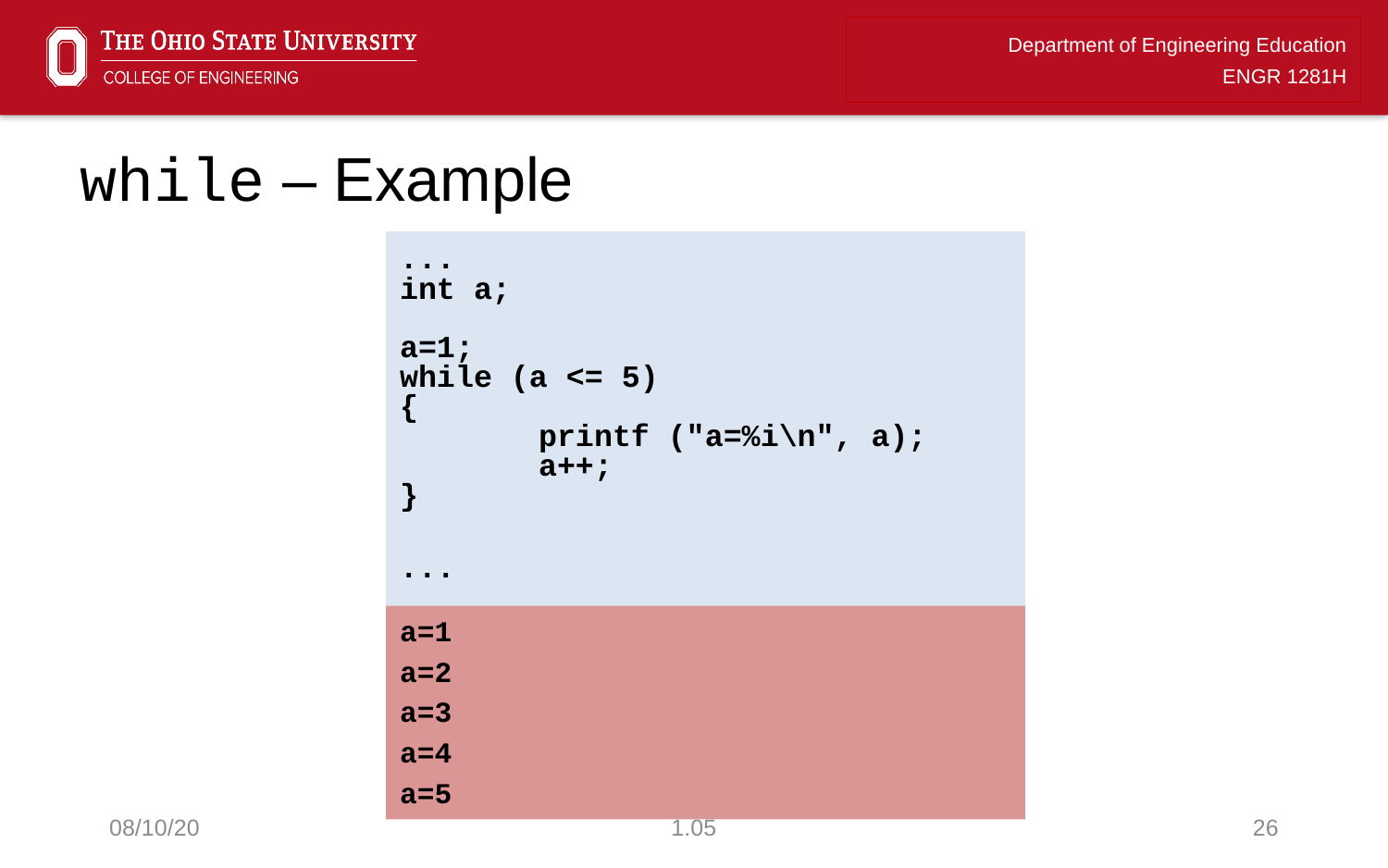

# while – Example
...
	int a;

	a=1;
	while (a <= 5)
	{
		printf ("a=%i\n", a);
		a++;
	}

...

a=1
a=2
a=3
a=4
a=5

08/10/20
1.05
26